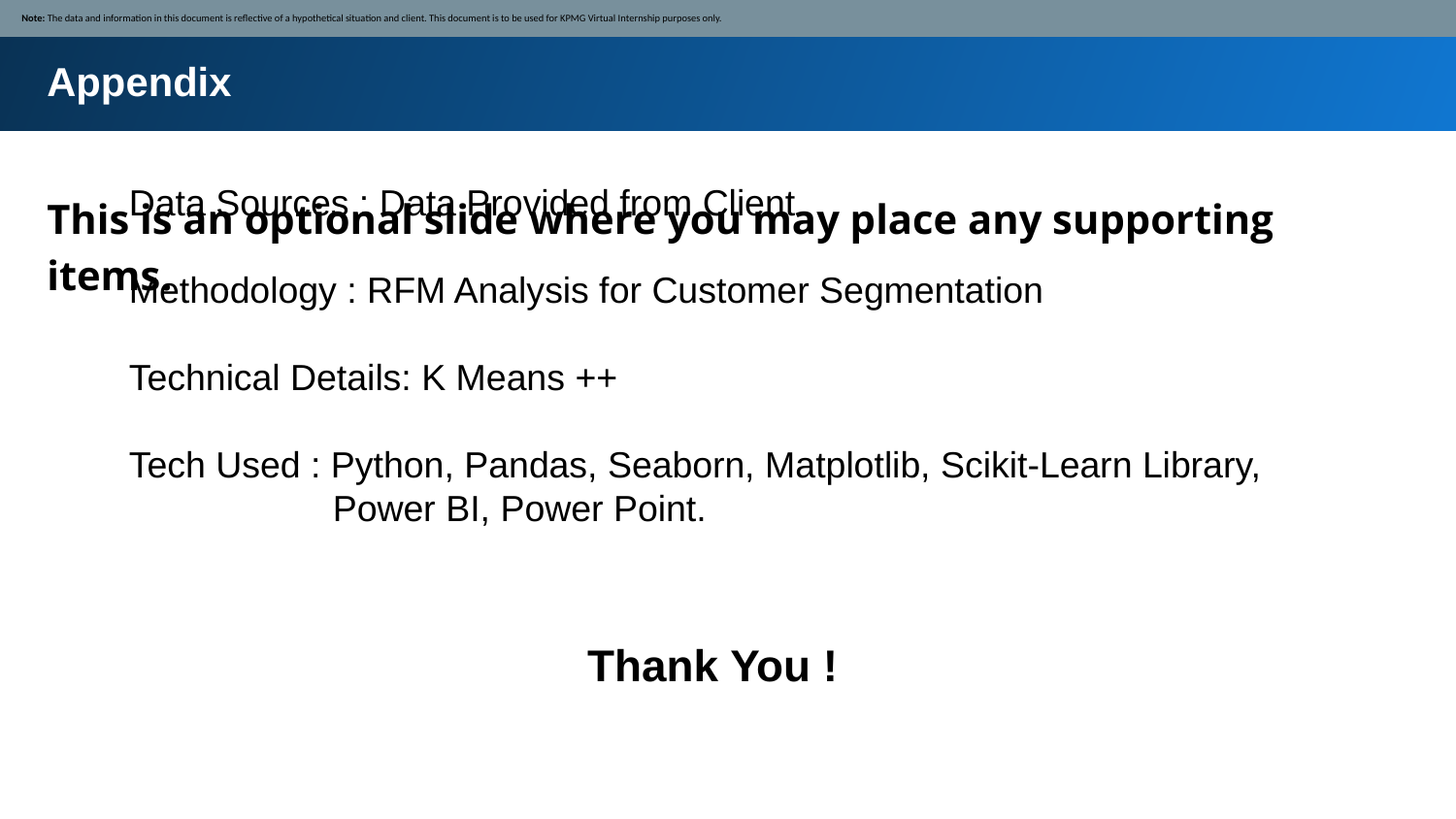

Note: The data and information in this document is reflective of a hypothetical situation and client. This document is to be used for KPMG Virtual Internship purposes only.
Appendix
This is an optional slide where you may place any supporting items.
Data Sources : Data Provided from Client

Methodology : RFM Analysis for Customer Segmentation

Technical Details: K Means ++

Tech Used : Python, Pandas, Seaborn, Matplotlib, Scikit-Learn Library,
                    Power BI, Power Point.

Thank You !